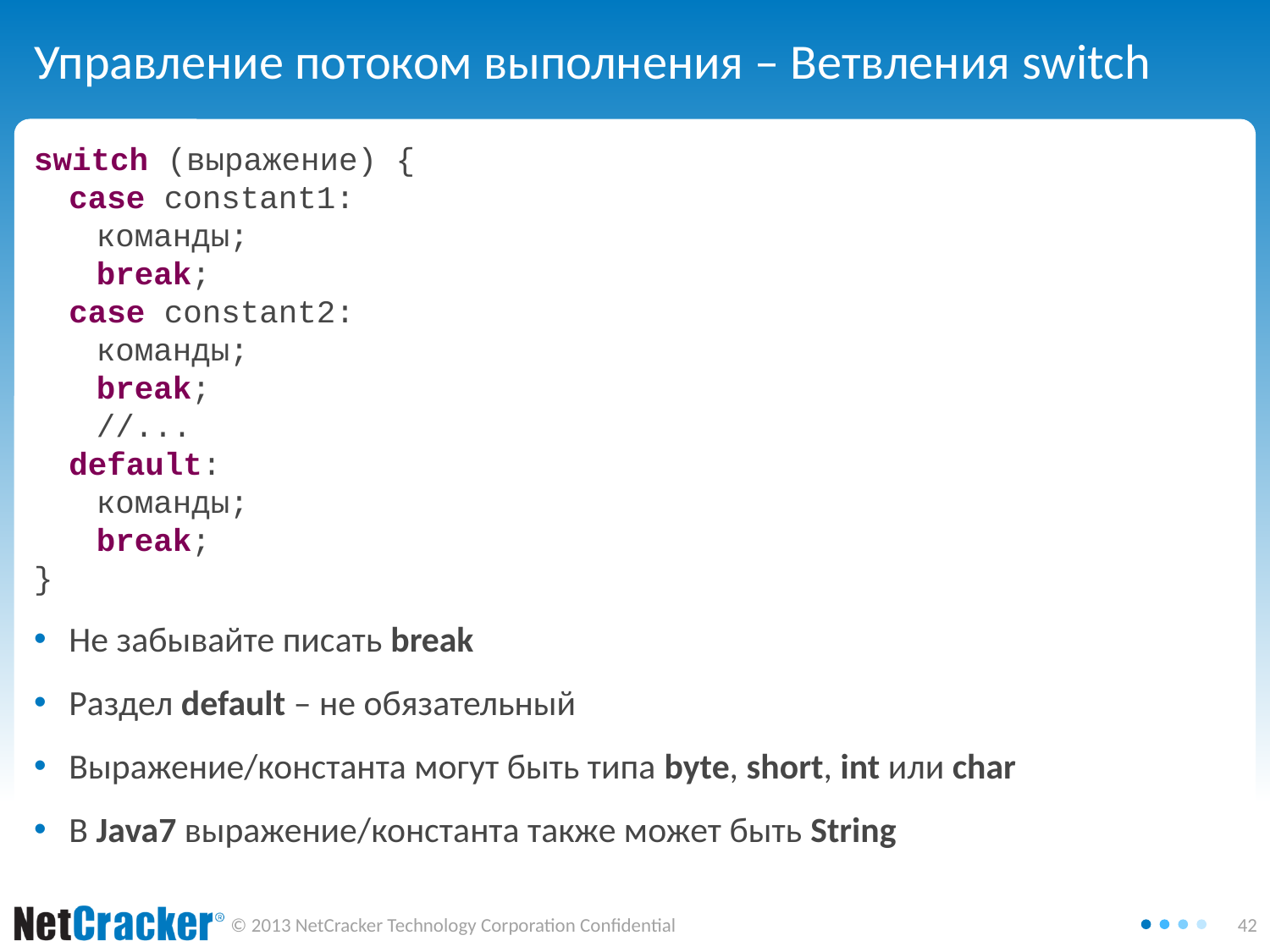

# Управление потоком выполнения – Ветвления switch
switch (выражение) {
case constant1:
команды;
break;
case constant2:
команды;
break;
//...
default:
команды;
break;
}
Не забывайте писать break
Раздел default – не обязательный
Выражение/константа могут быть типа byte, short, int или char
В Java7 выражение/константа также может быть String